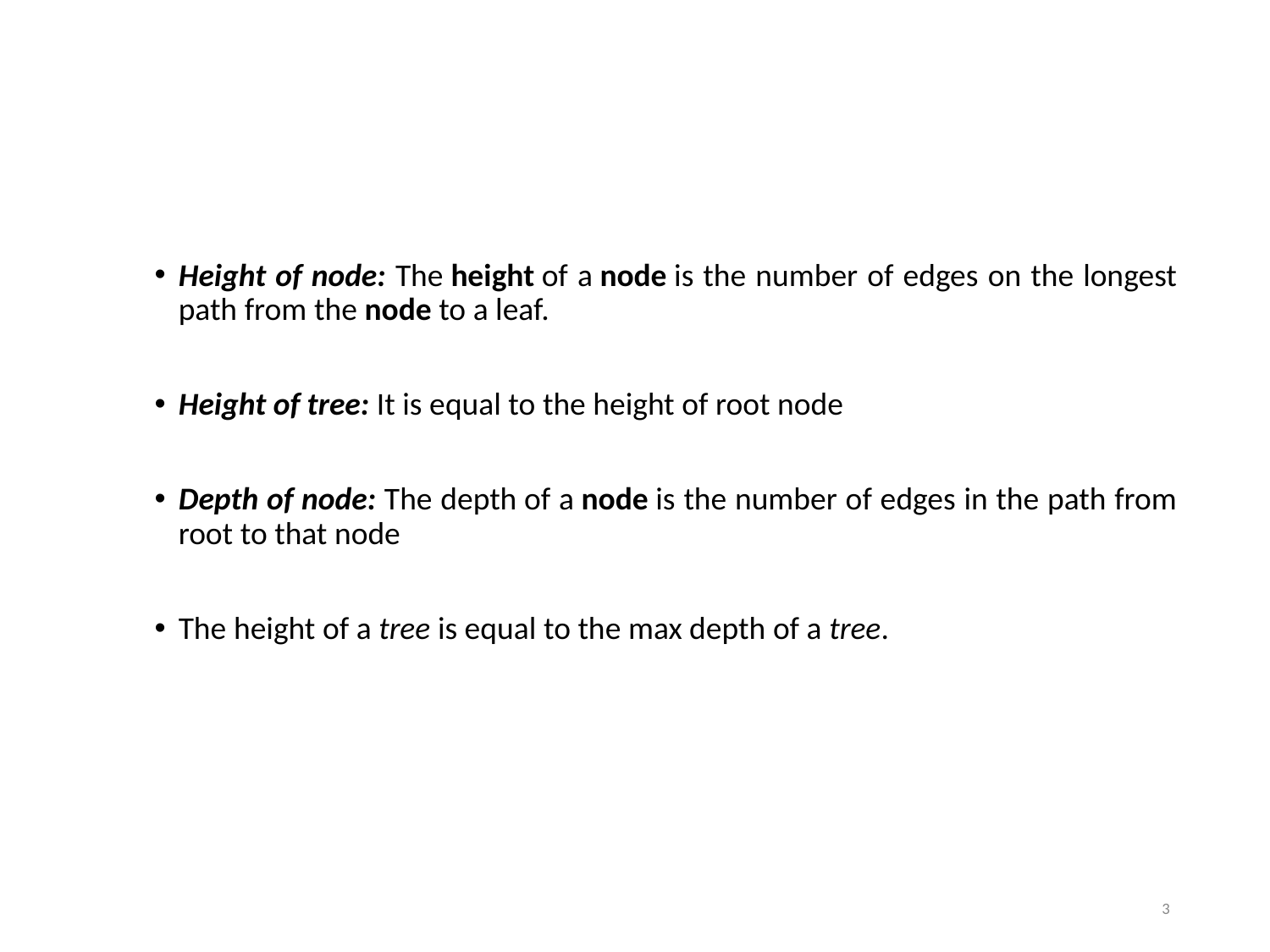

#

Height of node: The height of a node is the number of edges on the longest path from the node to a leaf.

Height of tree: It is equal to the height of root node

Depth of node: The depth of a node is the number of edges in the path from root to that node

The height of a tree is equal to the max depth of a tree.

3